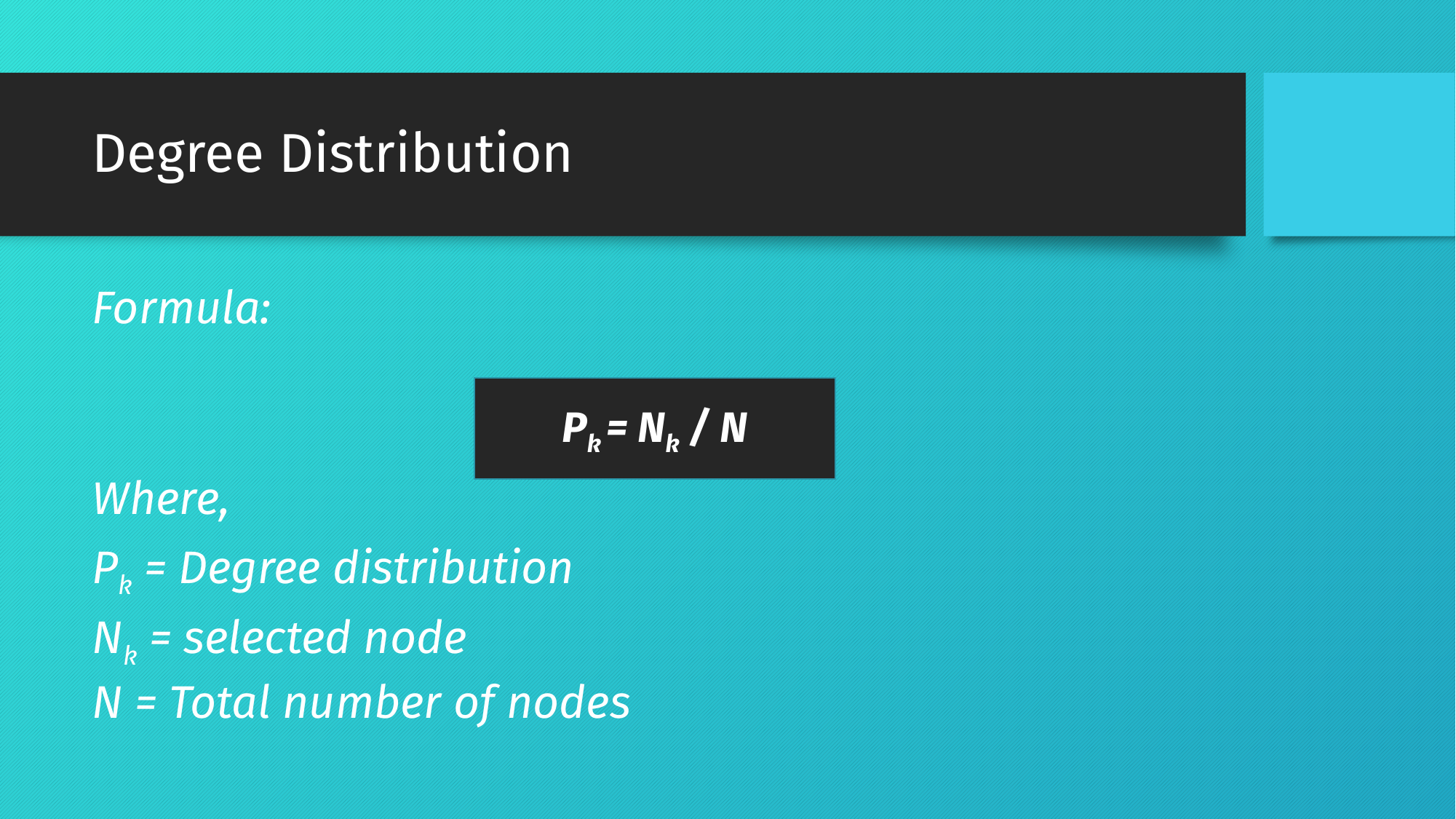

# Degree Distribution
Formula:

Where,
Pk = Degree distribution
Nk = selected node
N = Total number of nodes
Pk = Nk / N